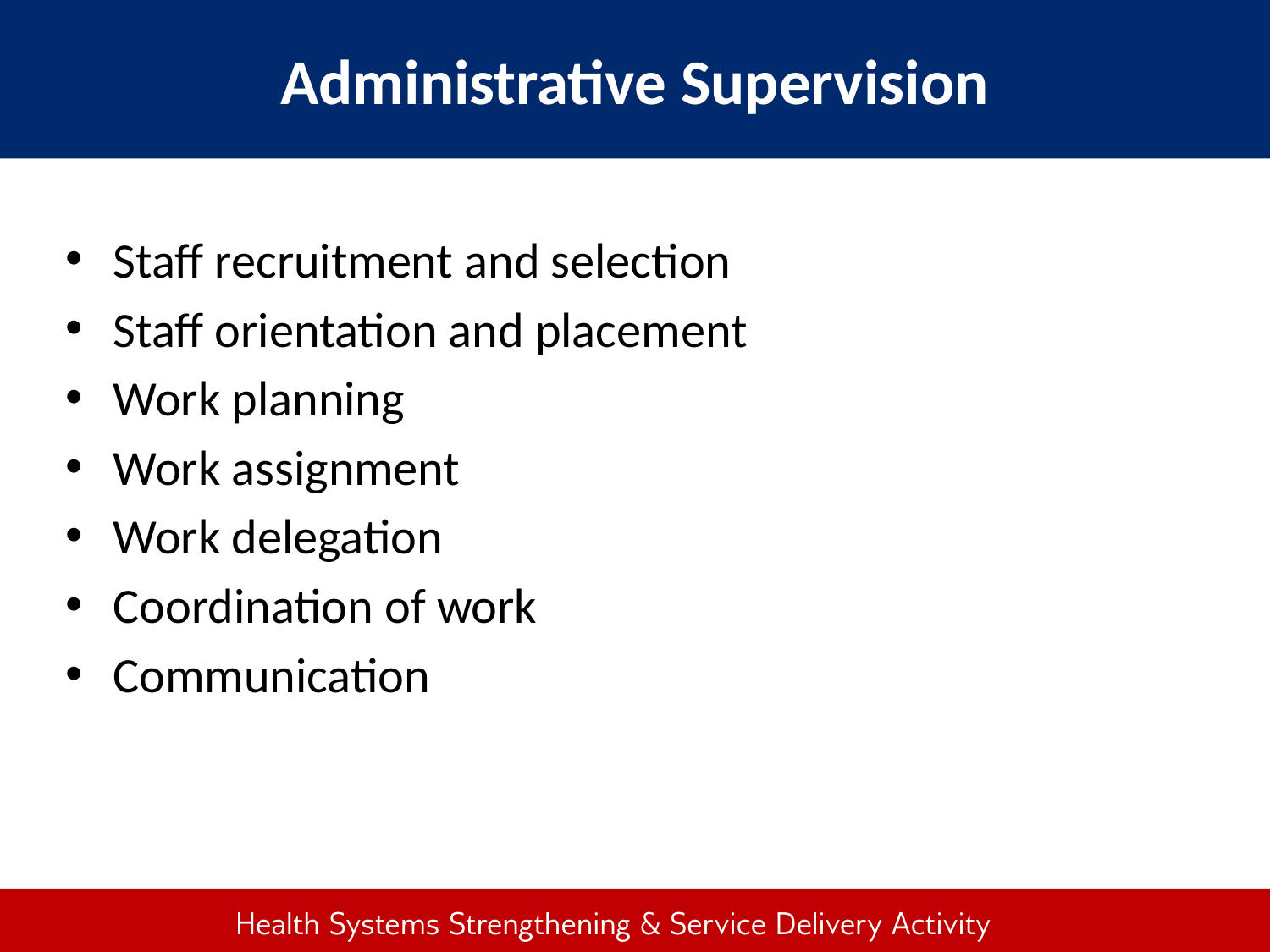

# Administrative Supervision
Staff recruitment and selection
Staff orientation and placement
Work planning
Work assignment
Work delegation
Coordination of work
Communication